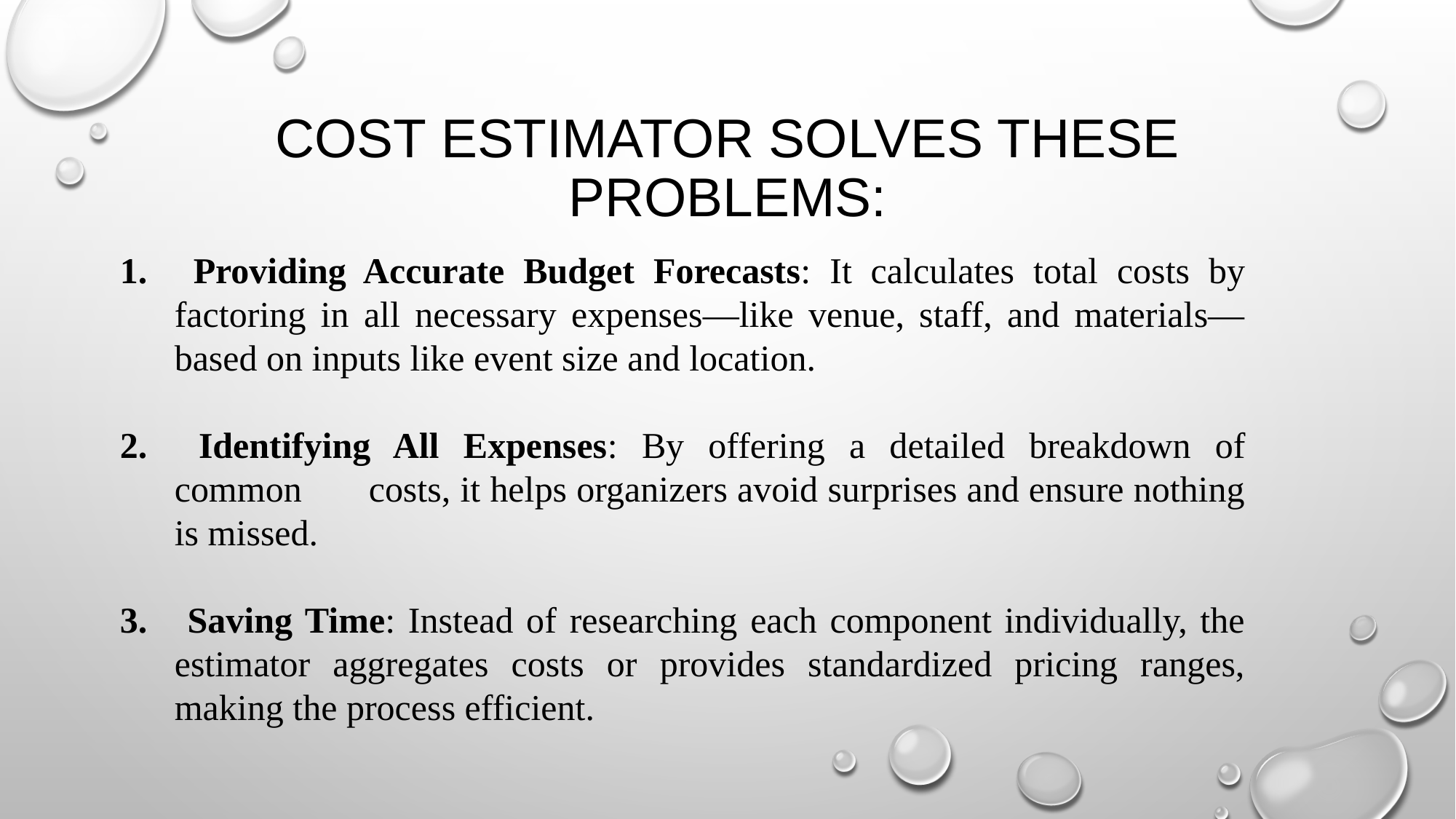

# Cost Estimator Solves These Problems:
 Providing Accurate Budget Forecasts: It calculates total costs by factoring in all necessary expenses—like venue, staff, and materials—based on inputs like event size and location.

 Identifying All Expenses: By offering a detailed breakdown of common       costs, it helps organizers avoid surprises and ensure nothing is missed.

 Saving Time: Instead of researching each component individually, the estimator aggregates costs or provides standardized pricing ranges, making the process efficient.